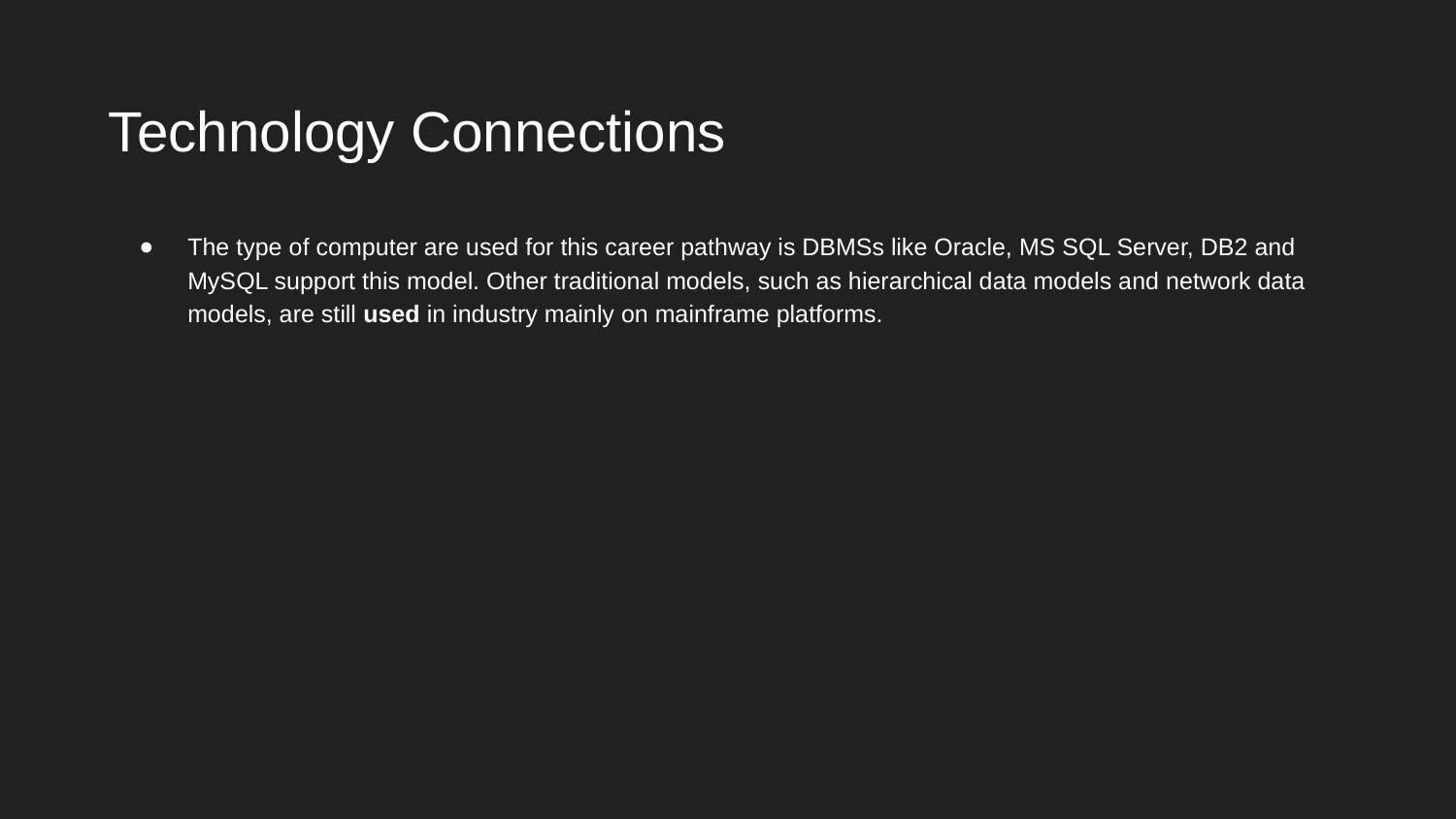

# Technology Connections
The type of computer are used for this career pathway is DBMSs like Oracle, MS SQL Server, DB2 and MySQL support this model. Other traditional models, such as hierarchical data models and network data models, are still used in industry mainly on mainframe platforms.